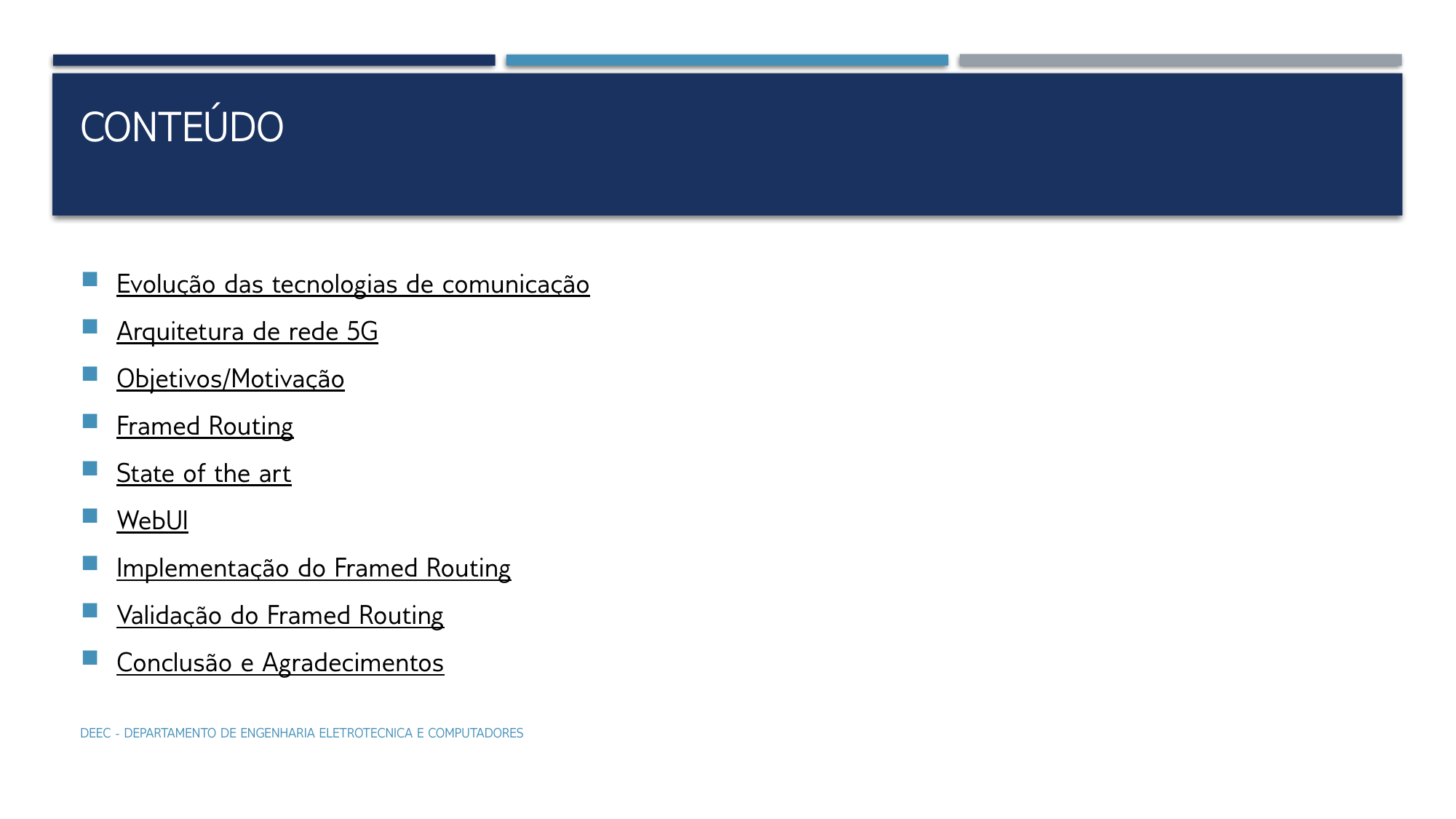

# Conteúdo
Evolução das tecnologias de comunicação
Arquitetura de rede 5G
Objetivos/Motivação
Framed Routing
State of the art
WebUI
Implementação do Framed Routing
Validação do Framed Routing
Conclusão e Agradecimentos

DEEC - Departamento de Engenharia Eletrotecnica e Computadores